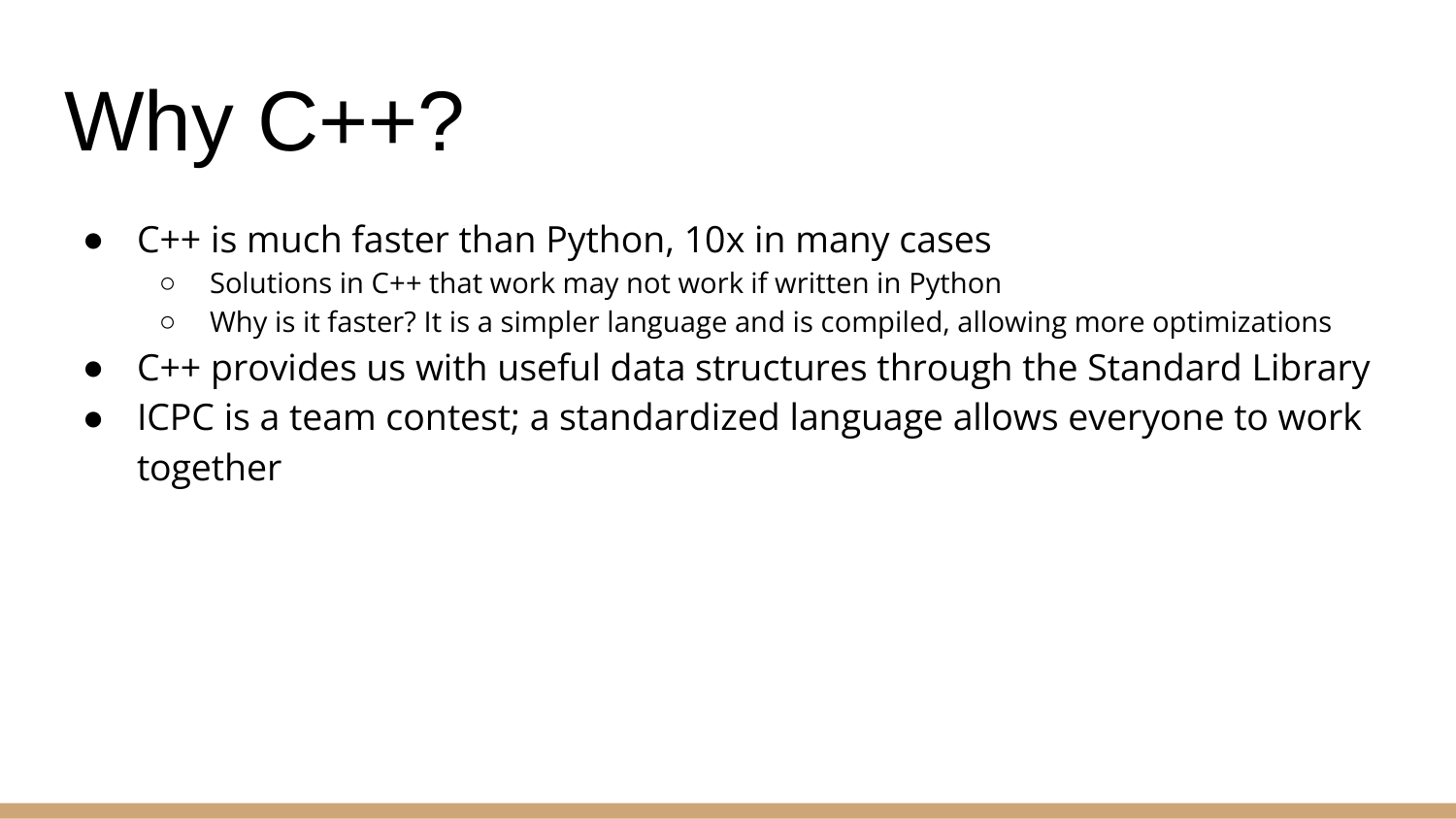

# Why C++?
C++ is much faster than Python, 10x in many cases
Solutions in C++ that work may not work if written in Python
Why is it faster? It is a simpler language and is compiled, allowing more optimizations
C++ provides us with useful data structures through the Standard Library
ICPC is a team contest; a standardized language allows everyone to work together